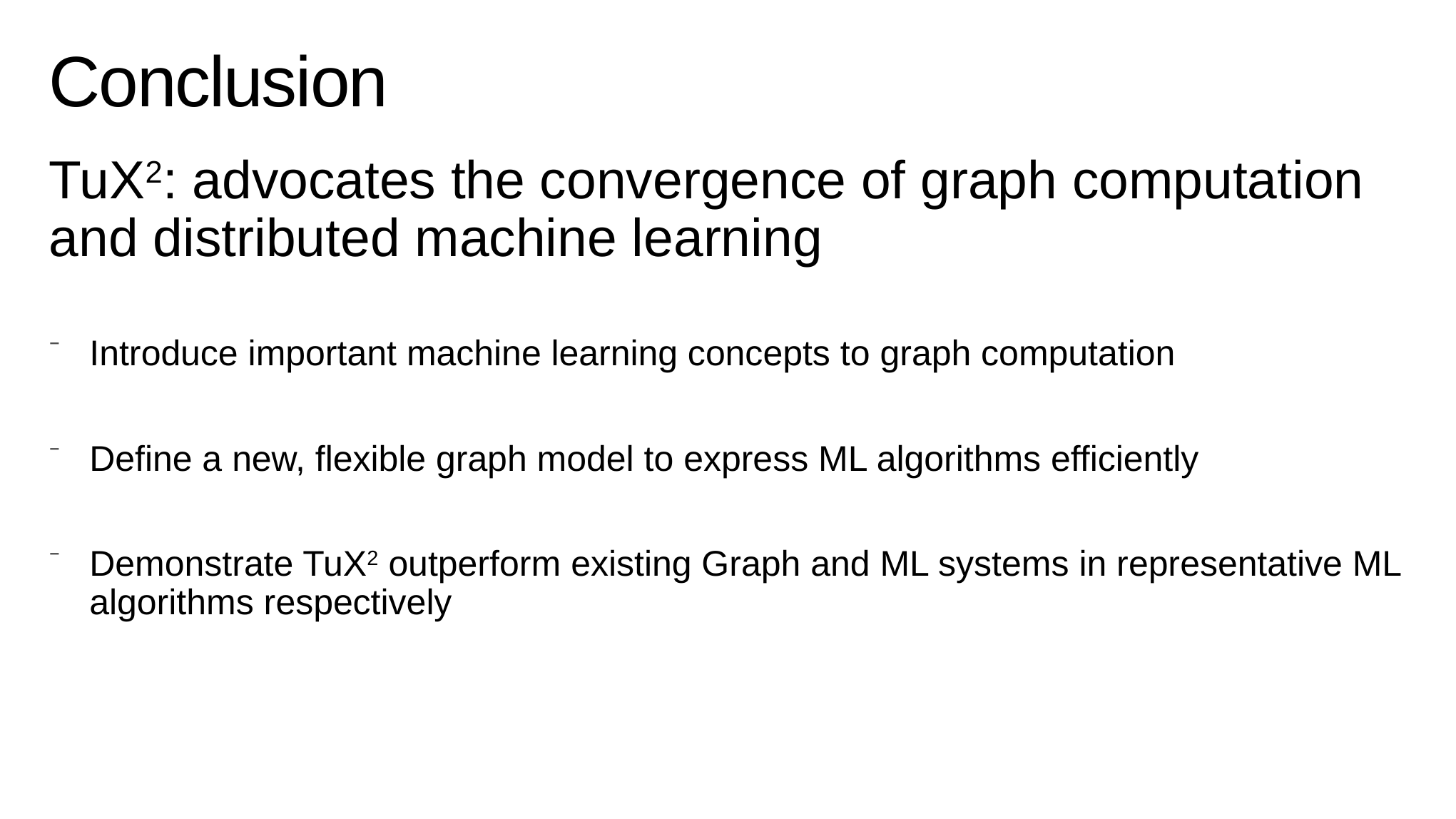

# Conclusion
TuX2: advocates the convergence of graph computation and distributed machine learning

Introduce important machine learning concepts to graph computation

Define a new, flexible graph model to express ML algorithms efficiently

Demonstrate TuX2 outperform existing Graph and ML systems in representative ML algorithms respectively